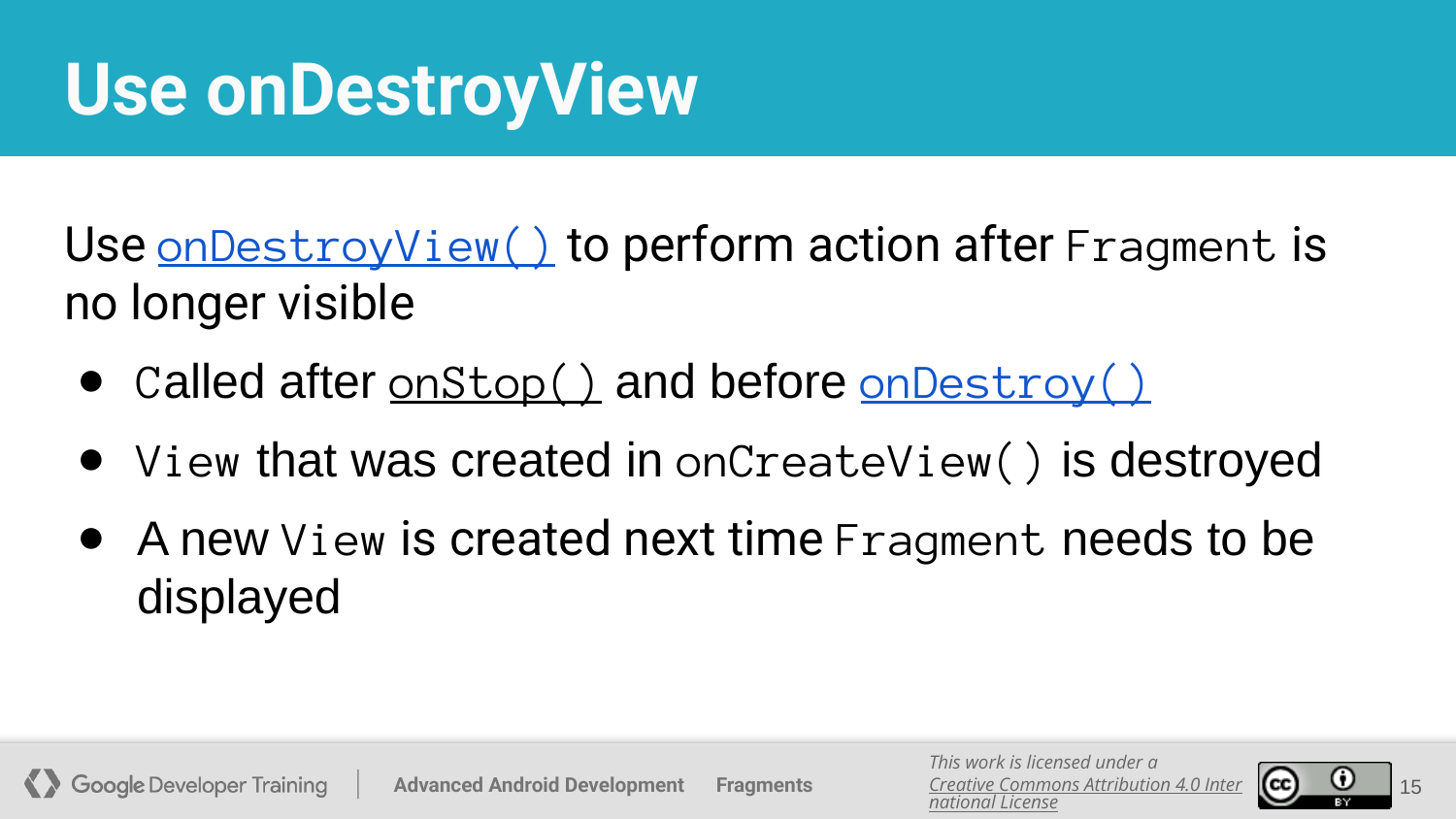

# Use onDestroyView
Use onDestroyView() to perform action after Fragment is no longer visible
Called after onStop() and before onDestroy()
View that was created in onCreateView() is destroyed
A new View is created next time Fragment needs to be displayed

15